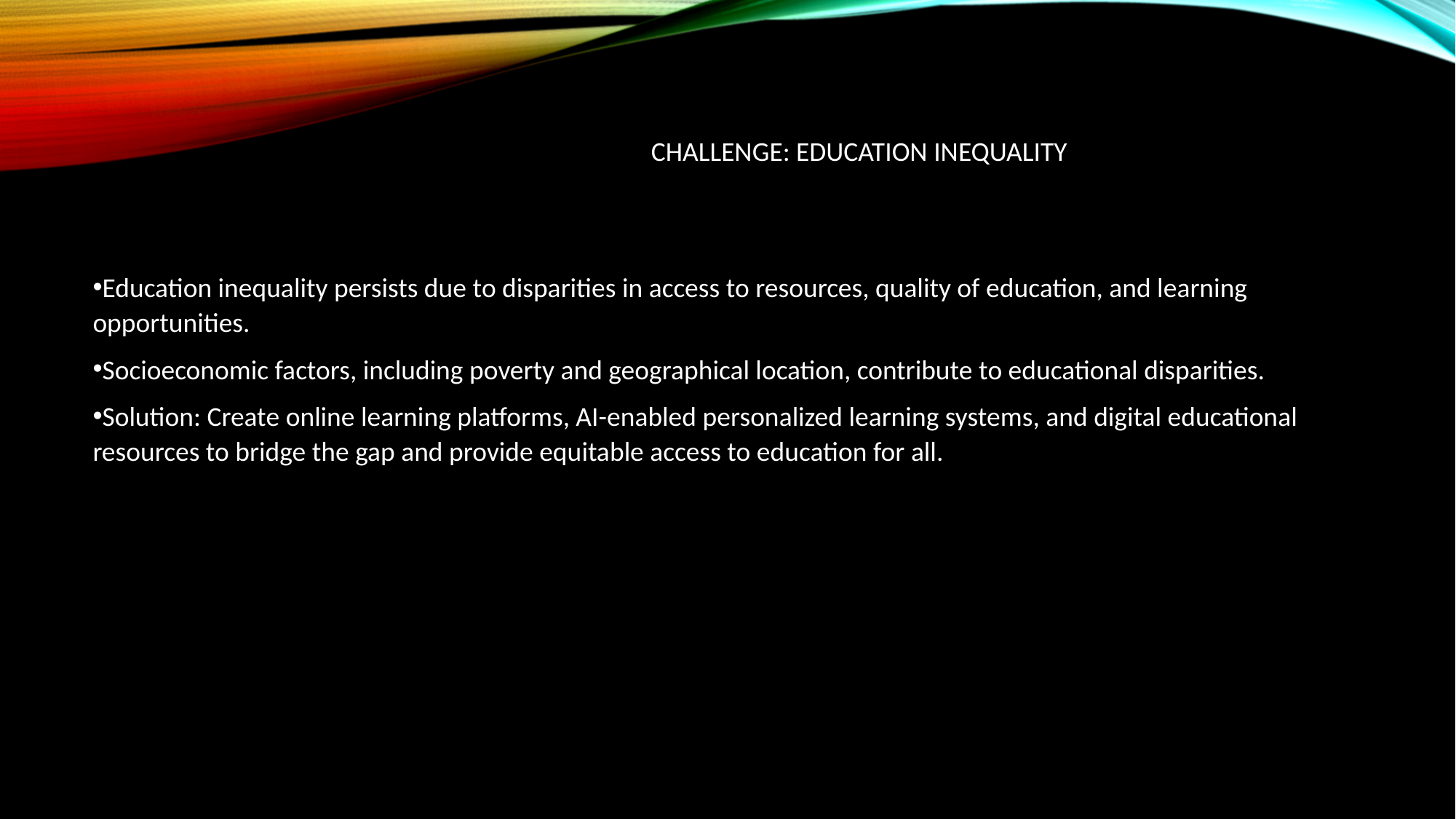

# Challenge: Education Inequality
Education inequality persists due to disparities in access to resources, quality of education, and learning opportunities.
Socioeconomic factors, including poverty and geographical location, contribute to educational disparities.
Solution: Create online learning platforms, AI-enabled personalized learning systems, and digital educational resources to bridge the gap and provide equitable access to education for all.